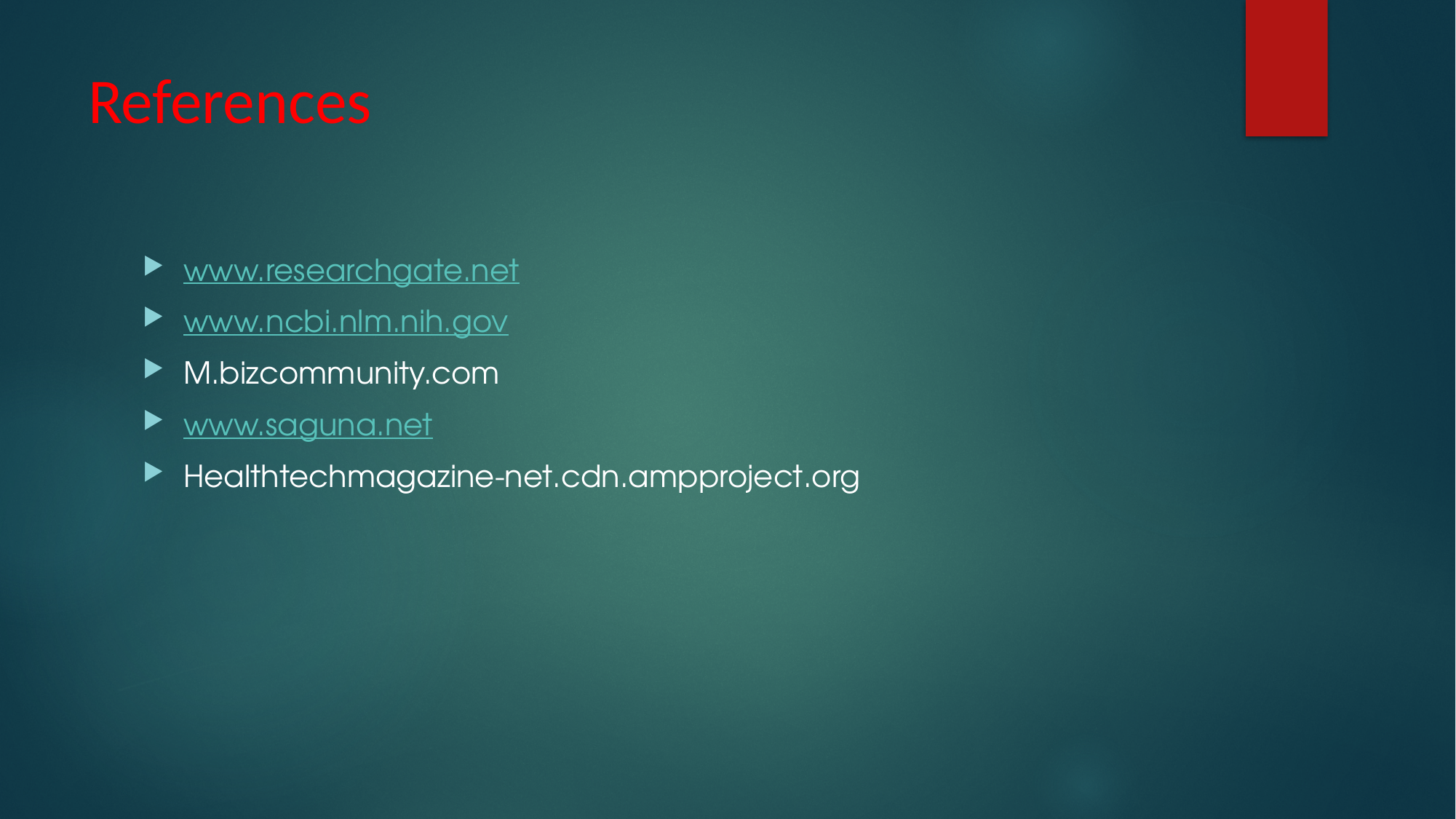

# References
www.researchgate.net
www.ncbi.nlm.nih.gov
M.bizcommunity.com
www.saguna.net
Healthtechmagazine-net.cdn.ampproject.org